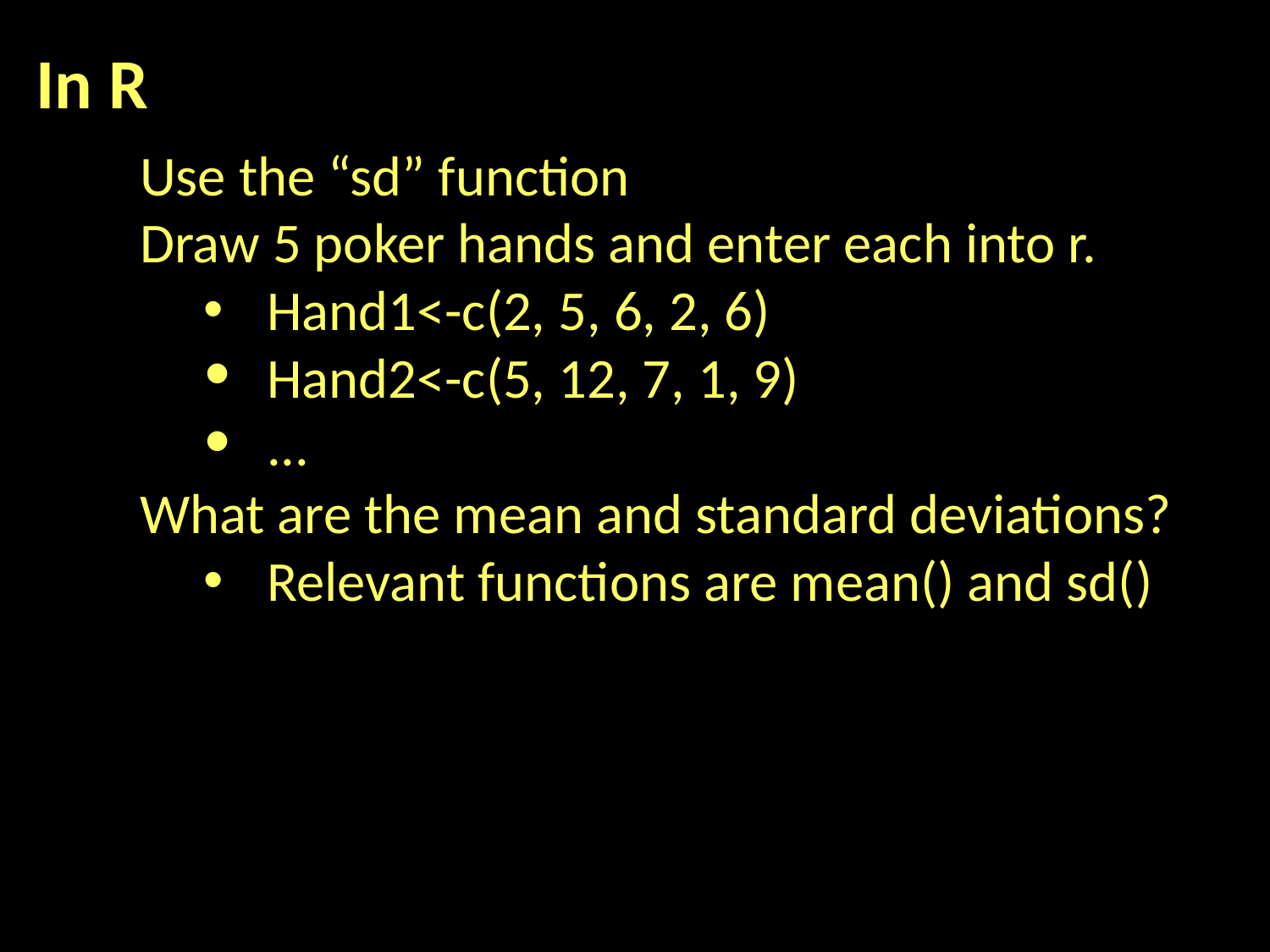

In R
Use the “sd” function
Draw 5 poker hands and enter each into r.
Hand1<-c(2, 5, 6, 2, 6)
Hand2<-c(5, 12, 7, 1, 9)
...
What are the mean and standard deviations?
Relevant functions are mean() and sd()